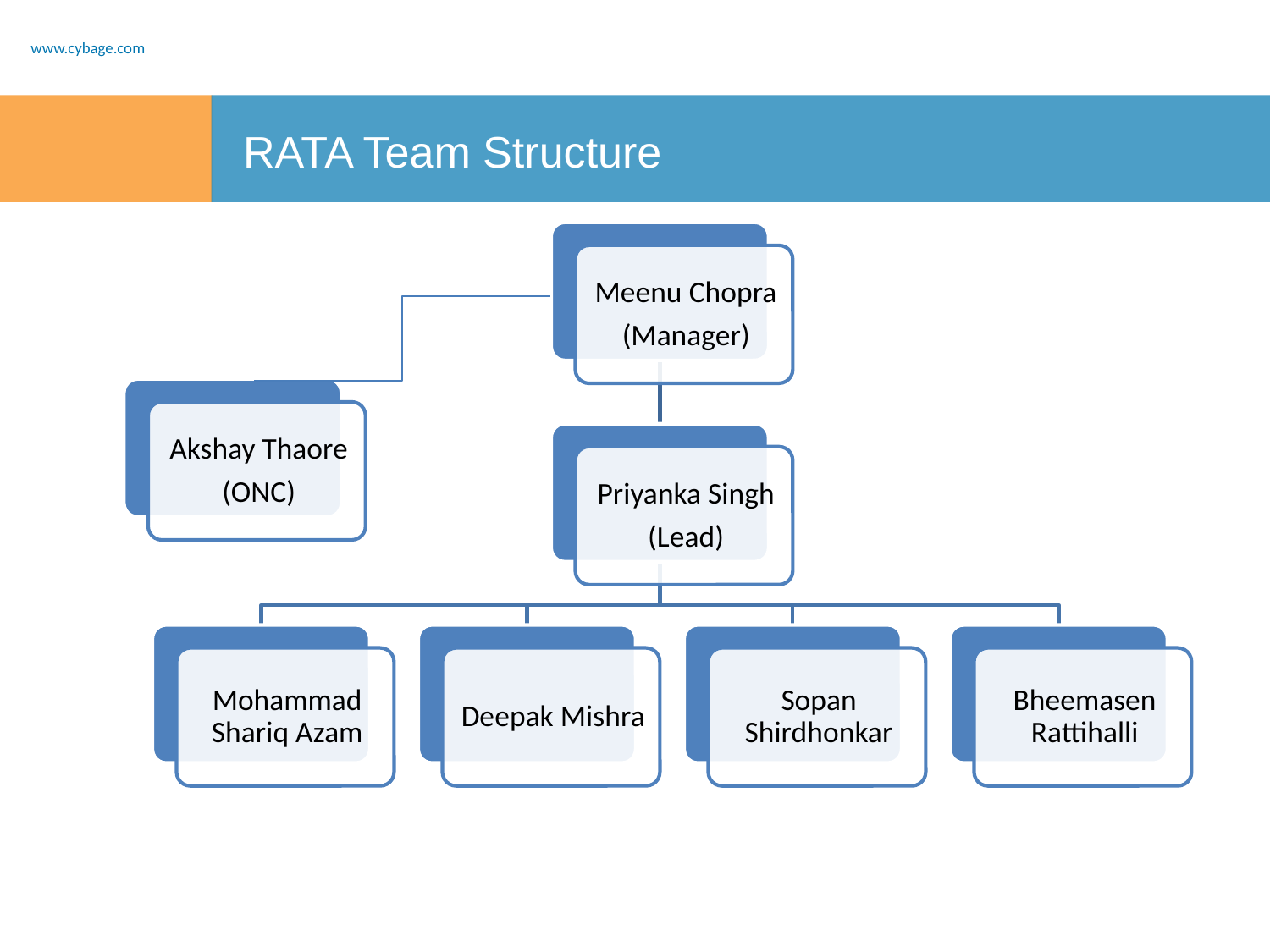

# RATA Team Structure
Meenu Chopra
(Manager)
Priyanka Singh
(Lead)
Mohammad Shariq Azam
Deepak Mishra
Sopan Shirdhonkar
Bheemasen Rattihalli
Akshay Thaore
(ONC)